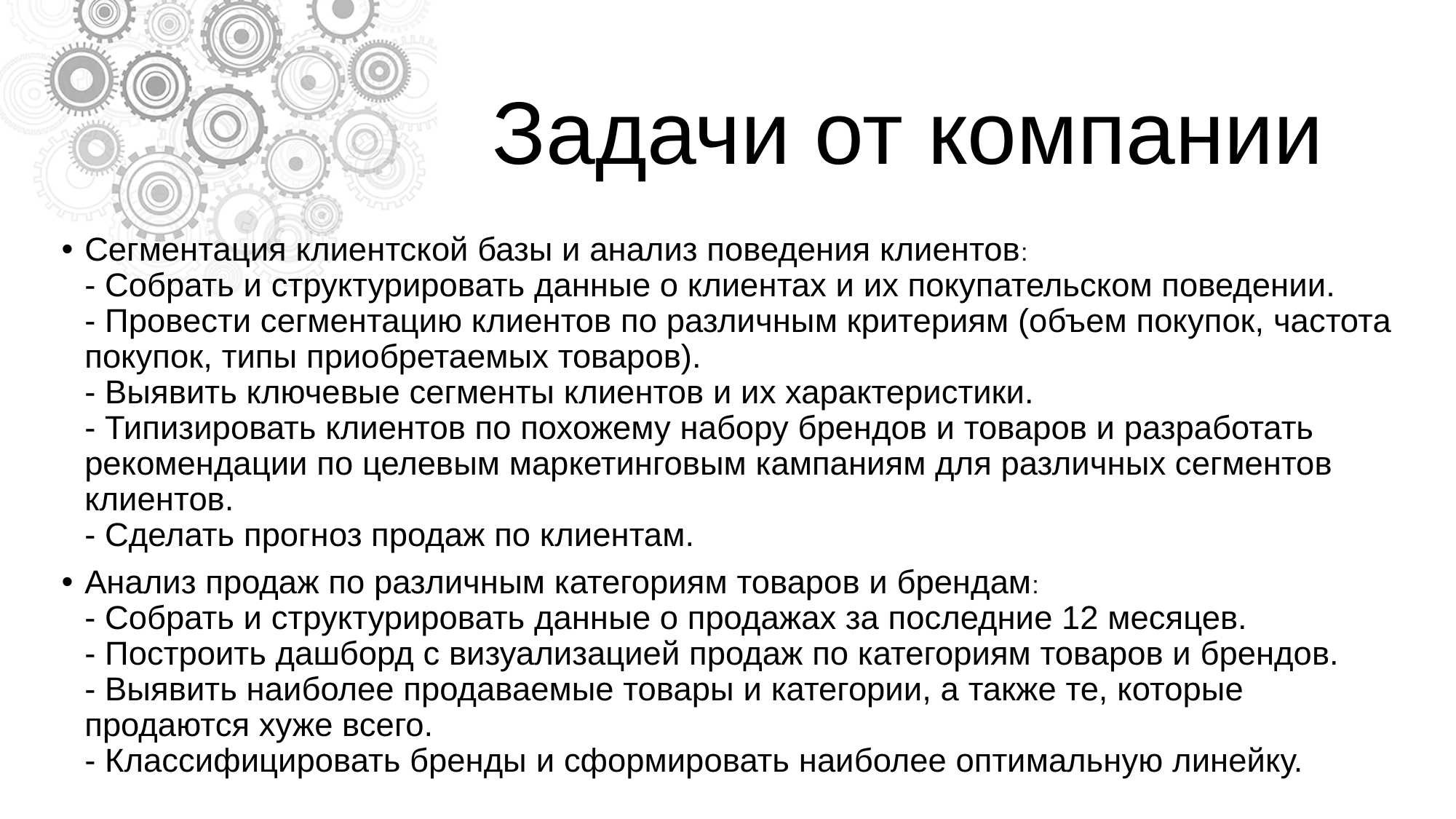

# Задачи от компании
Сегментация клиентской базы и анализ поведения клиентов:
- Собрать и структурировать данные о клиентах и их покупательском поведении.
- Провести сегментацию клиентов по различным критериям (объем покупок, частота покупок, типы приобретаемых товаров).
- Выявить ключевые сегменты клиентов и их характеристики.
- Типизировать клиентов по похожему набору брендов и товаров и разработать рекомендации по целевым маркетинговым кампаниям для различных сегментов клиентов.
- Сделать прогноз продаж по клиентам.
Анализ продаж по различным категориям товаров и брендам:
- Собрать и структурировать данные о продажах за последние 12 месяцев.
- Построить дашборд с визуализацией продаж по категориям товаров и брендов.
- Выявить наиболее продаваемые товары и категории, а также те, которые продаются хуже всего.
- Классифицировать бренды и сформировать наиболее оптимальную линейку.